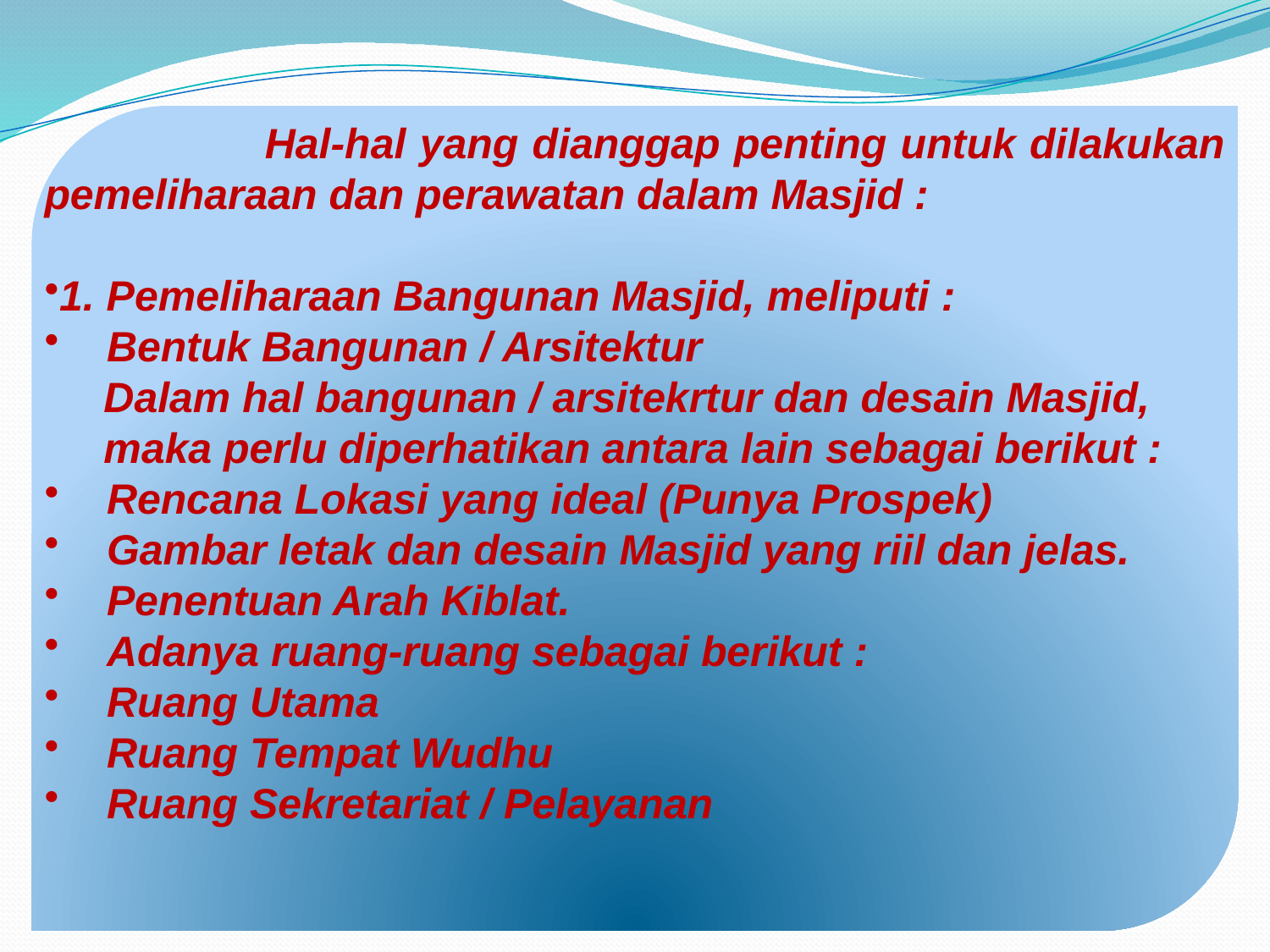

Hal-hal yang dianggap penting untuk dilakukan pemeliharaan dan perawatan dalam Masjid :

1. Pemeliharaan Bangunan Masjid, meliputi :
    Bentuk Bangunan / Arsitektur
     Dalam hal bangunan / arsitekrtur dan desain Masjid,
     maka perlu diperhatikan antara lain sebagai berikut :
    Rencana Lokasi yang ideal (Punya Prospek)
    Gambar letak dan desain Masjid yang riil dan jelas.
    Penentuan Arah Kiblat.
    Adanya ruang-ruang sebagai berikut :
    Ruang Utama
    Ruang Tempat Wudhu
    Ruang Sekretariat / Pelayanan